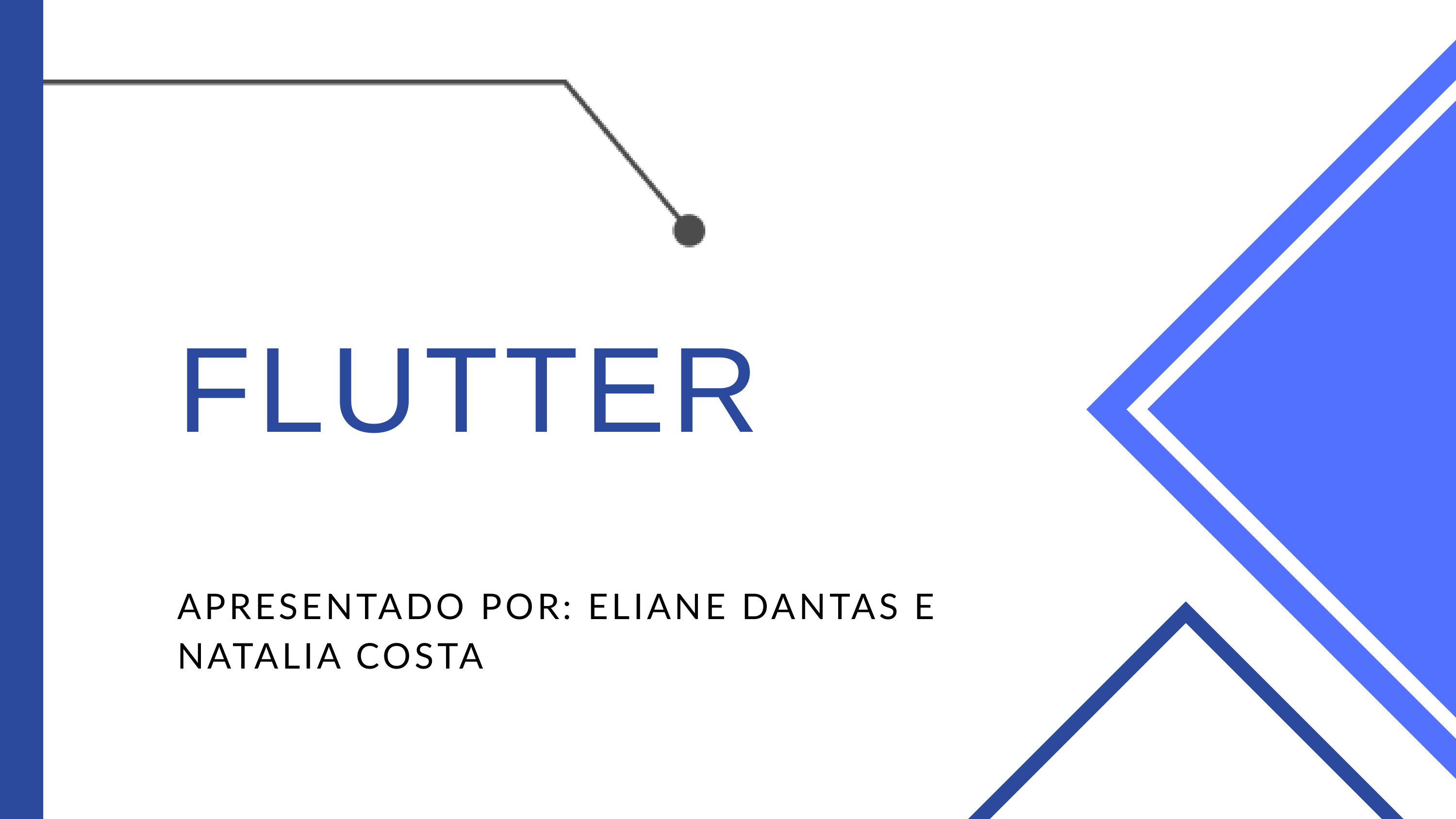

FLUTTER
APRESENTADO POR: ELIANE DANTAS E NATALIA COSTA